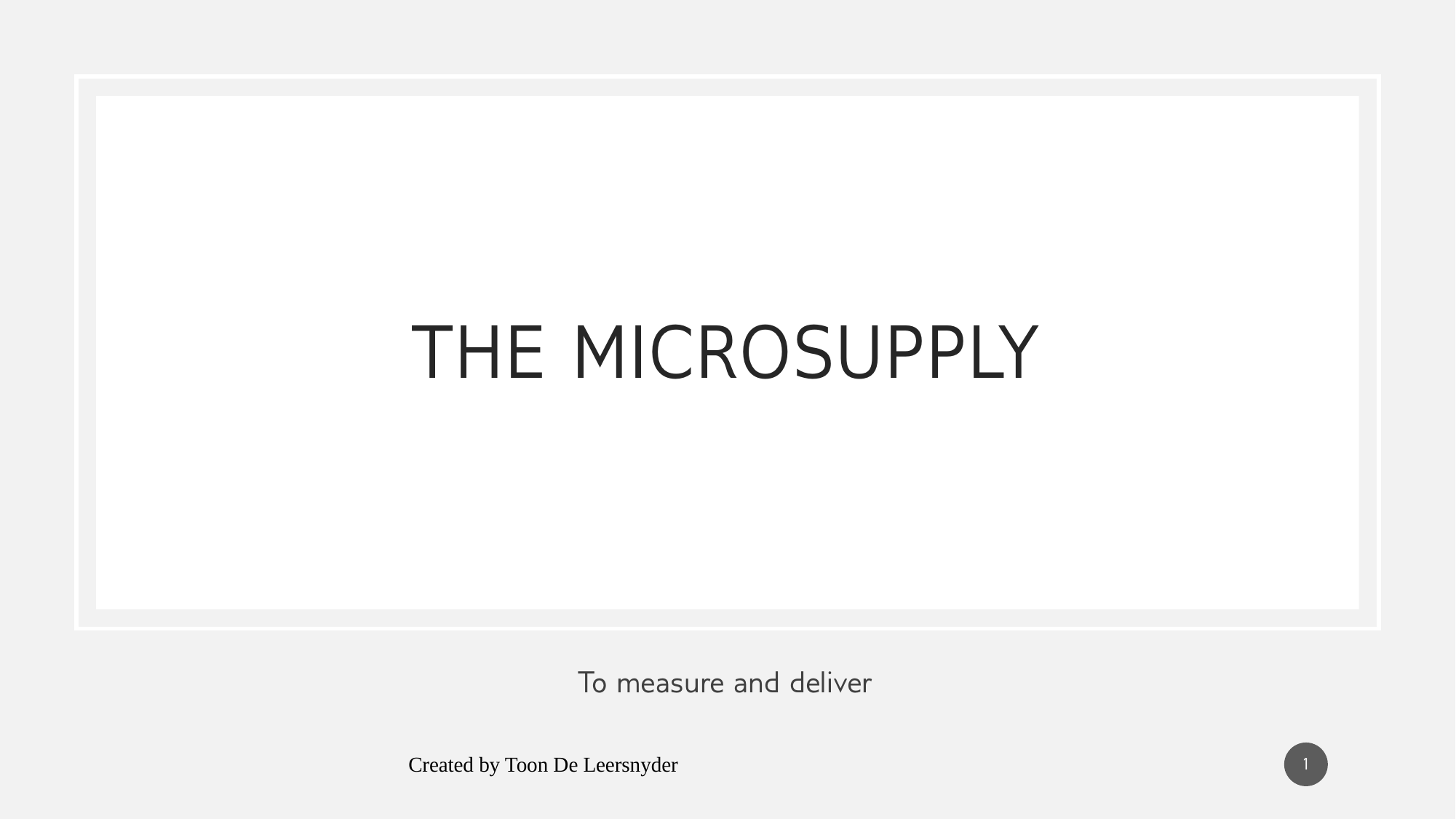

# The MicroSupply
To measure and deliver
1
Created by Toon De Leersnyder